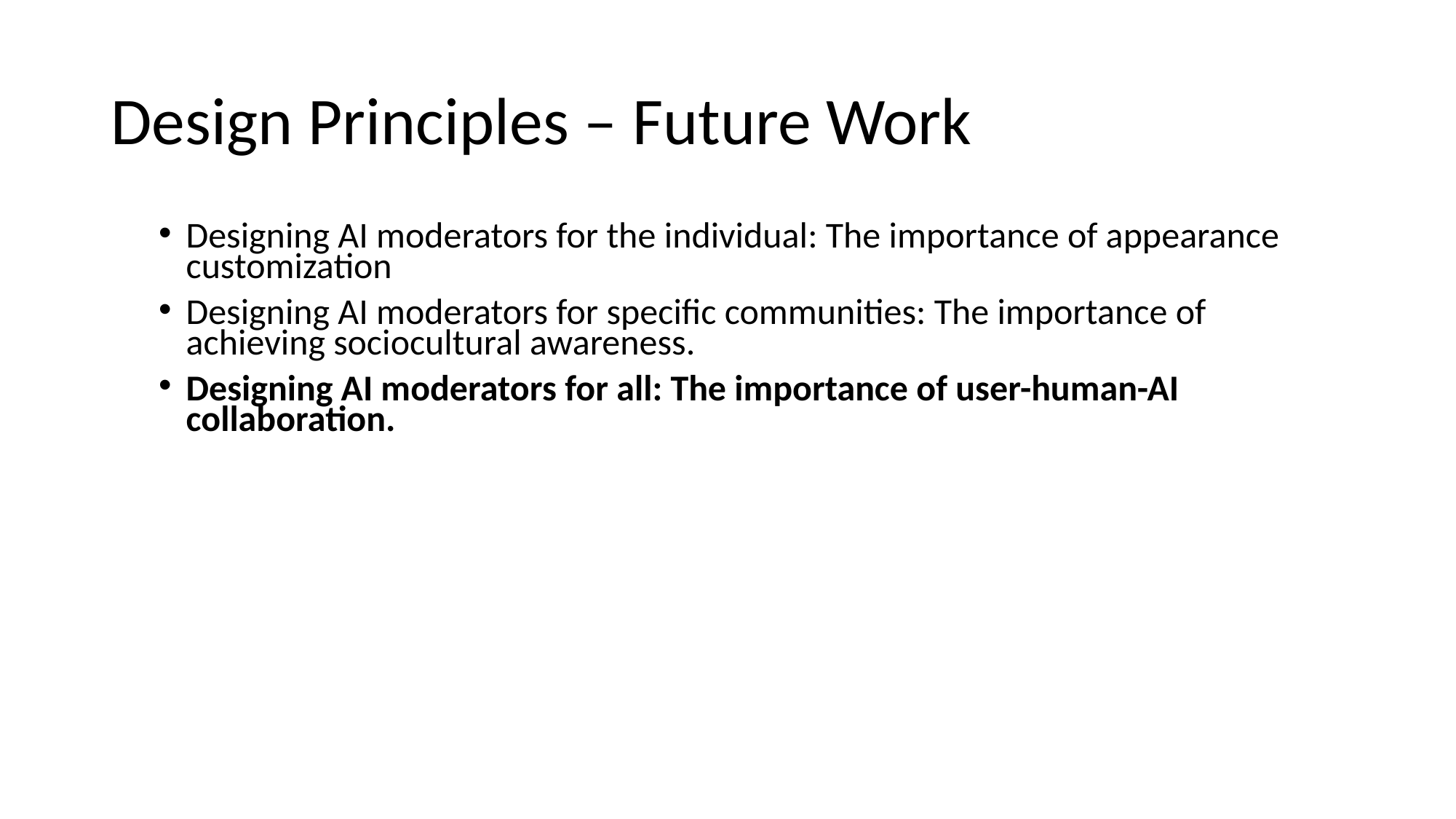

# Design Principles – Future Work
Designing AI moderators for the individual: The importance of appearance customization
Designing AI moderators for specific communities: The importance of achieving sociocultural awareness.
Designing AI moderators for all: The importance of user-human-AI collaboration.